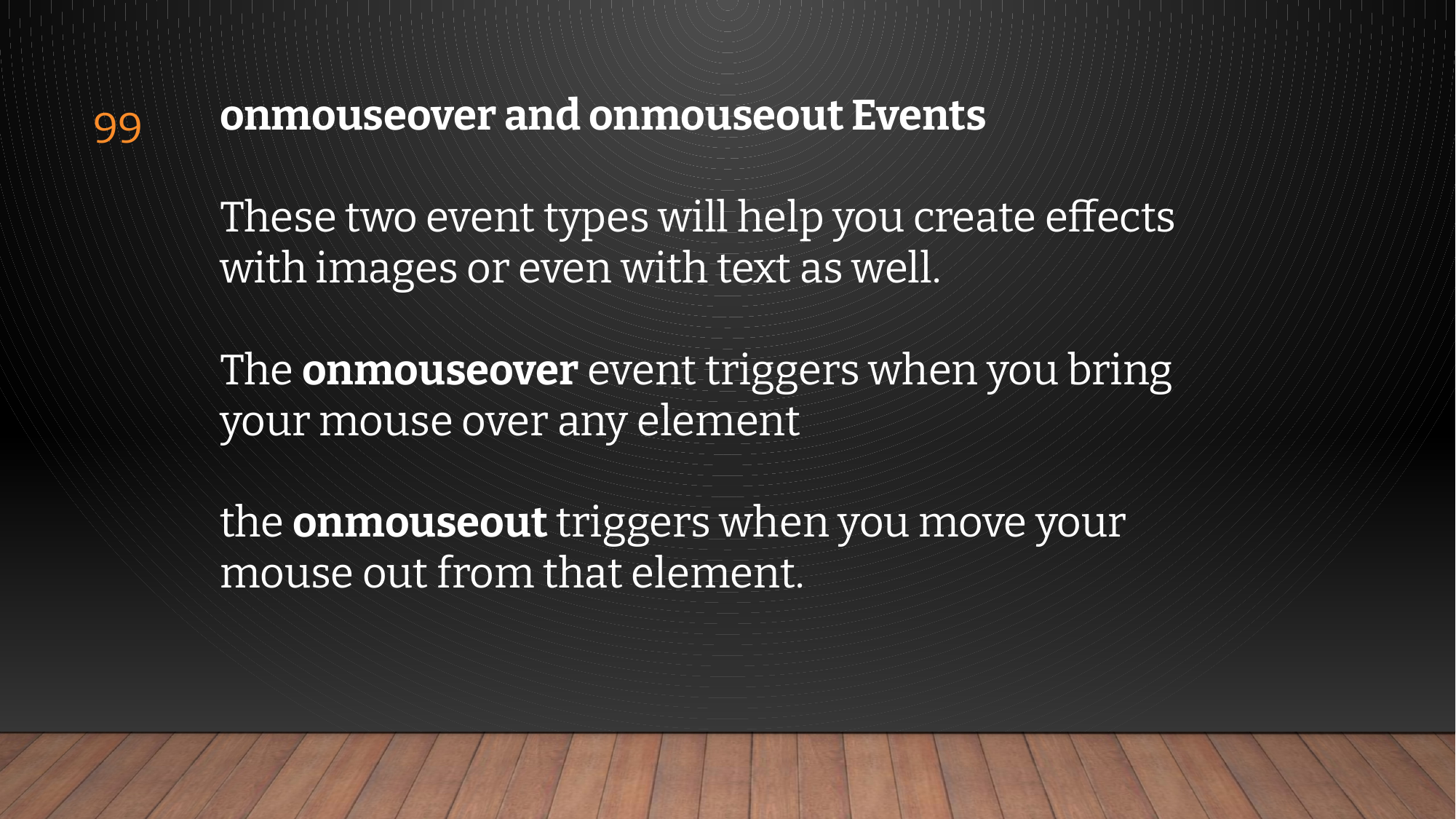

onmouseover and onmouseout Events

These two event types will help you create effects with images or even with text as well.

The onmouseover event triggers when you bring your mouse over any element

the onmouseout triggers when you move your mouse out from that element.
99